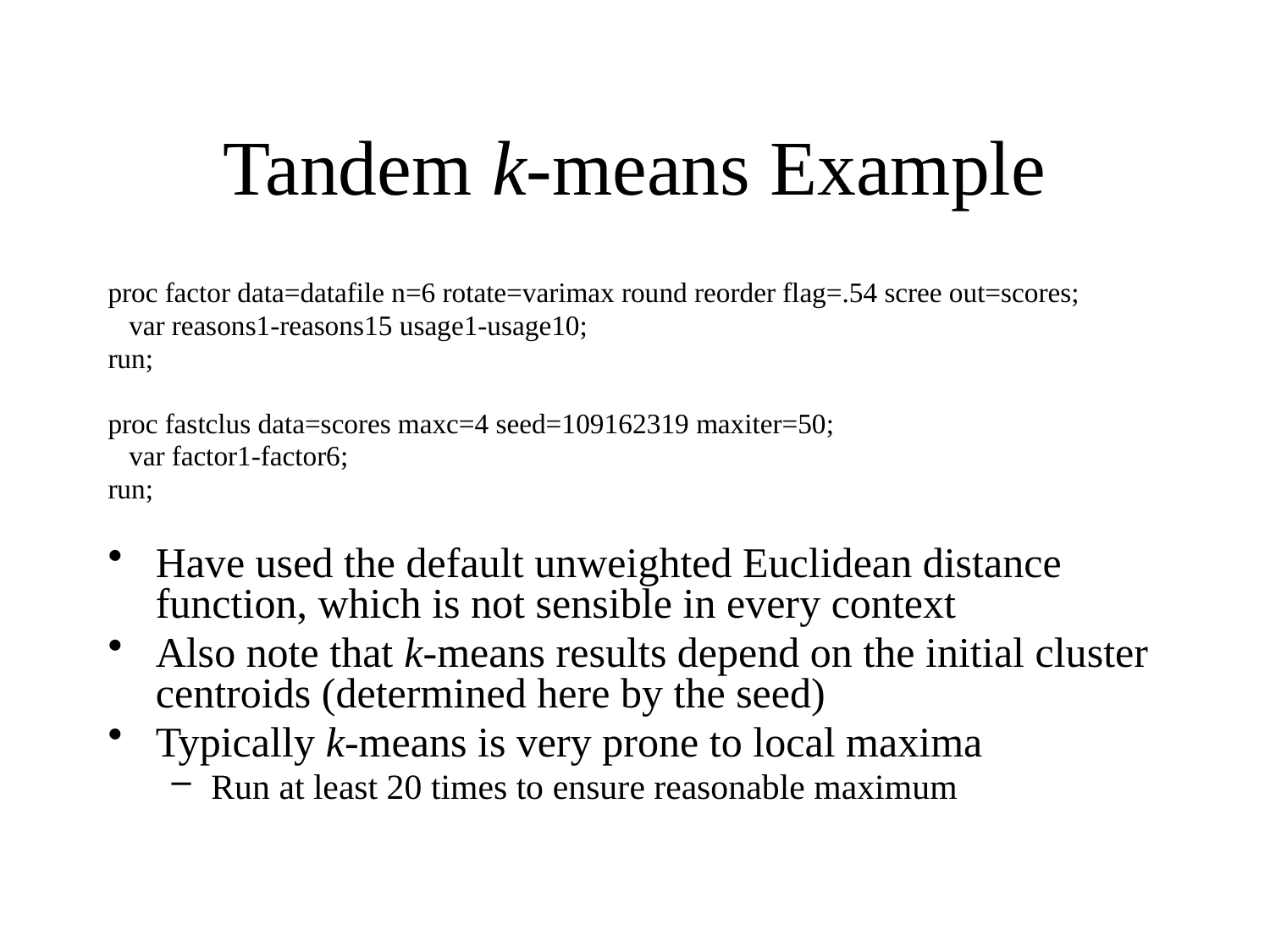

# Tandem k-means Example
proc factor data=datafile n=6 rotate=varimax round reorder flag=.54 scree out=scores;
   var reasons1-reasons15 usage1-usage10;
run;

proc fastclus data=scores maxc=4 seed=109162319 maxiter=50;
   var factor1-factor6;
run;

Have used the default unweighted Euclidean distance function, which is not sensible in every context
Also note that k-means results depend on the initial cluster centroids (determined here by the seed)
Typically k-means is very prone to local maxima
Run at least 20 times to ensure reasonable maximum